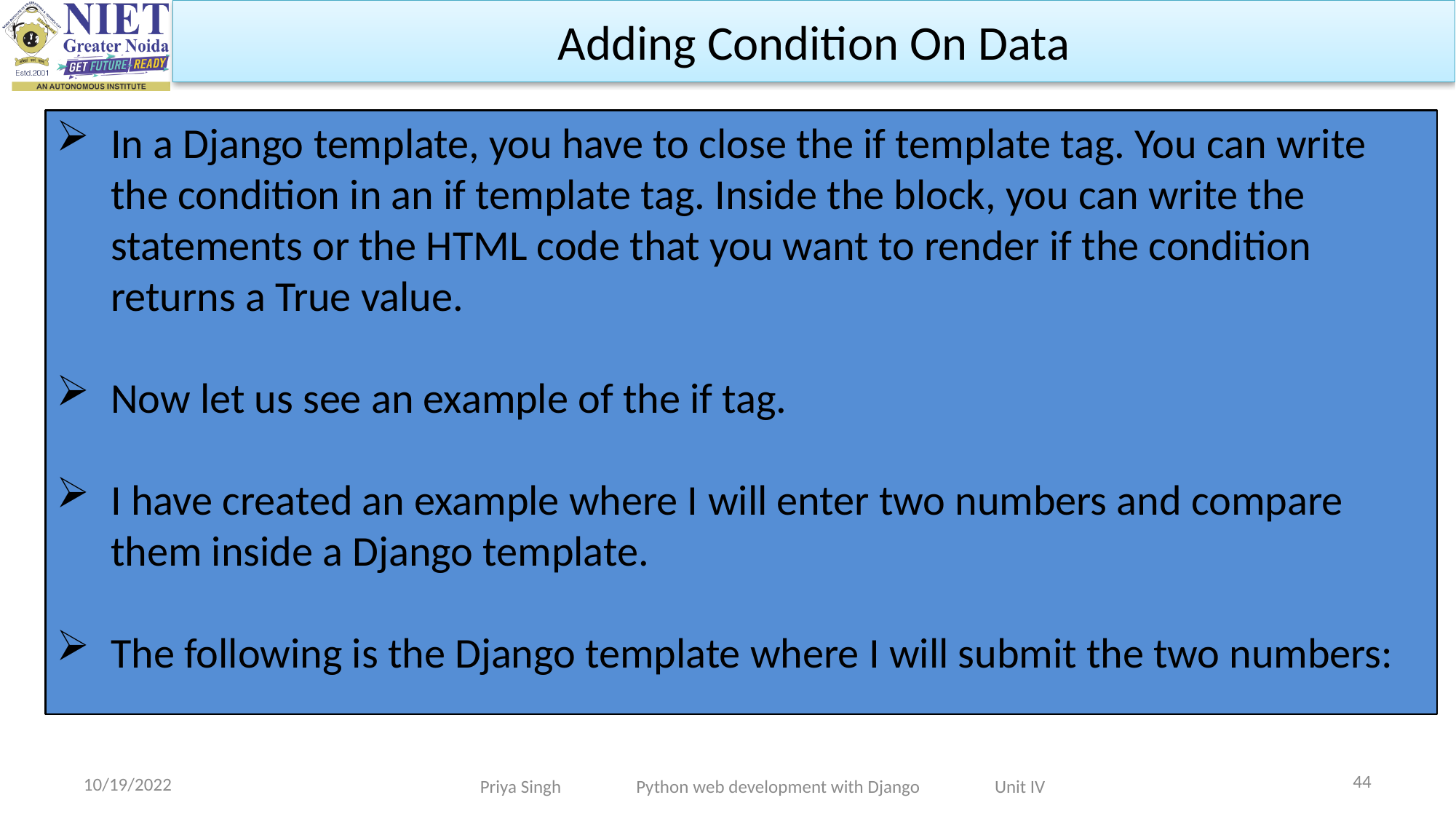

Adding Condition On Data
In a Django template, you have to close the if template tag. You can write the condition in an if template tag. Inside the block, you can write the statements or the HTML code that you want to render if the condition returns a True value.

Now let us see an example of the if tag.

I have created an example where I will enter two numbers and compare them inside a Django template.

The following is the Django template where I will submit the two numbers:

44
10/19/2022
Priya Singh                  Python web development with Django                  Unit IV